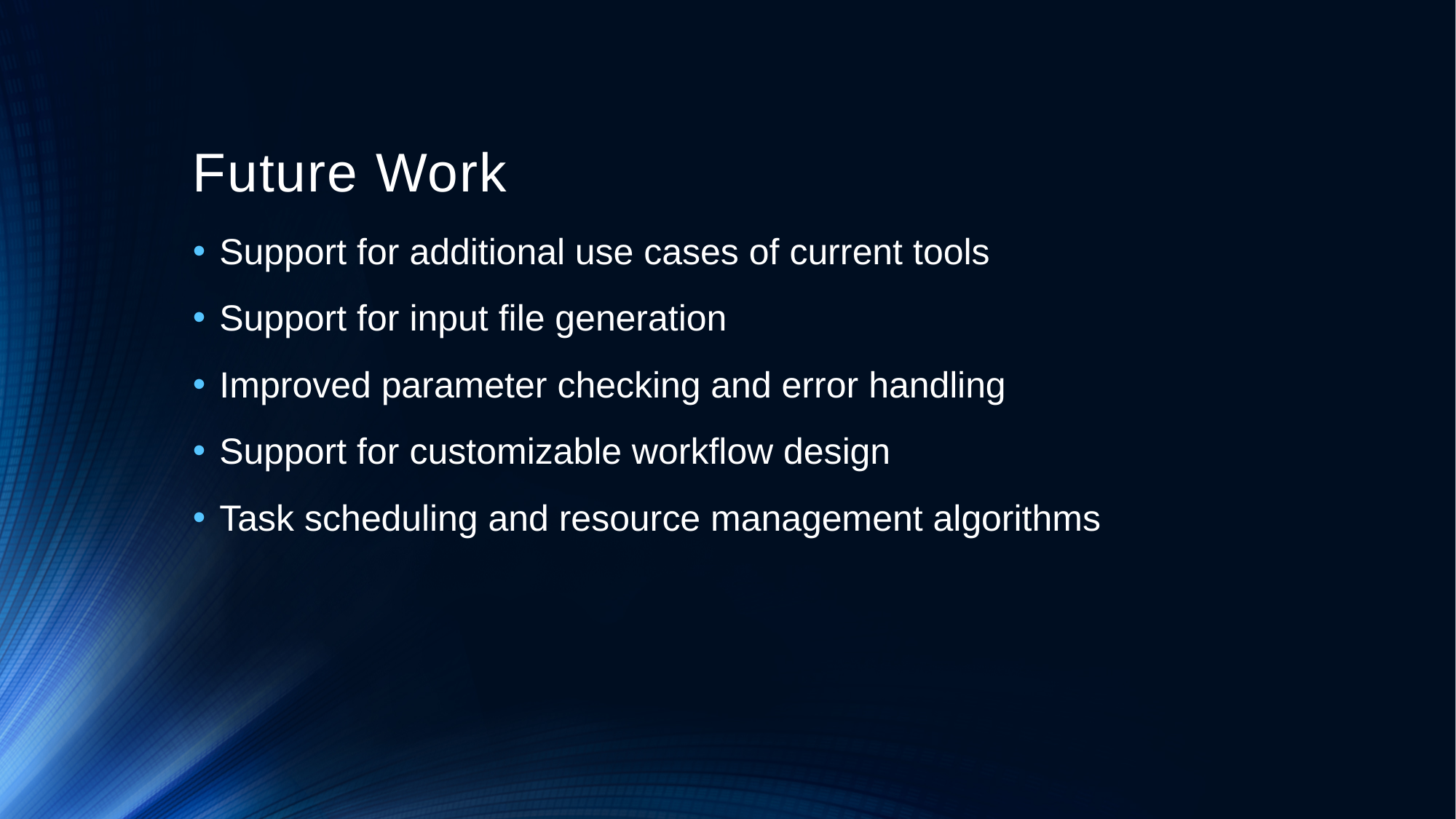

# Future Work
Support for additional use cases of current tools
Support for input file generation
Improved parameter checking and error handling
Support for customizable workflow design
Task scheduling and resource management algorithms